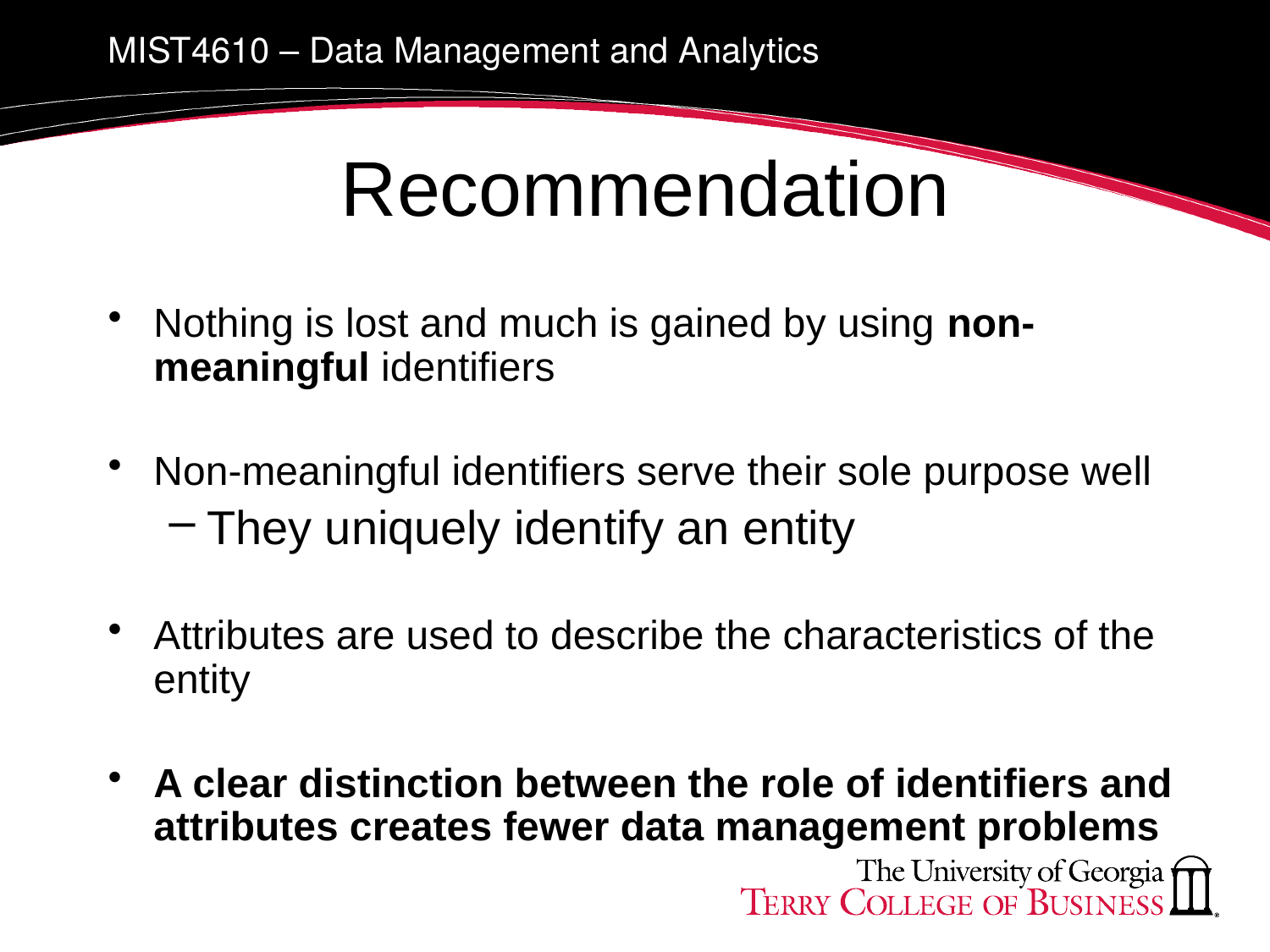

# Recommendation
Nothing is lost and much is gained by using non-meaningful identifiers

Non-meaningful identifiers serve their sole purpose well
They uniquely identify an entity

Attributes are used to describe the characteristics of the entity

A clear distinction between the role of identifiers and attributes creates fewer data management problems